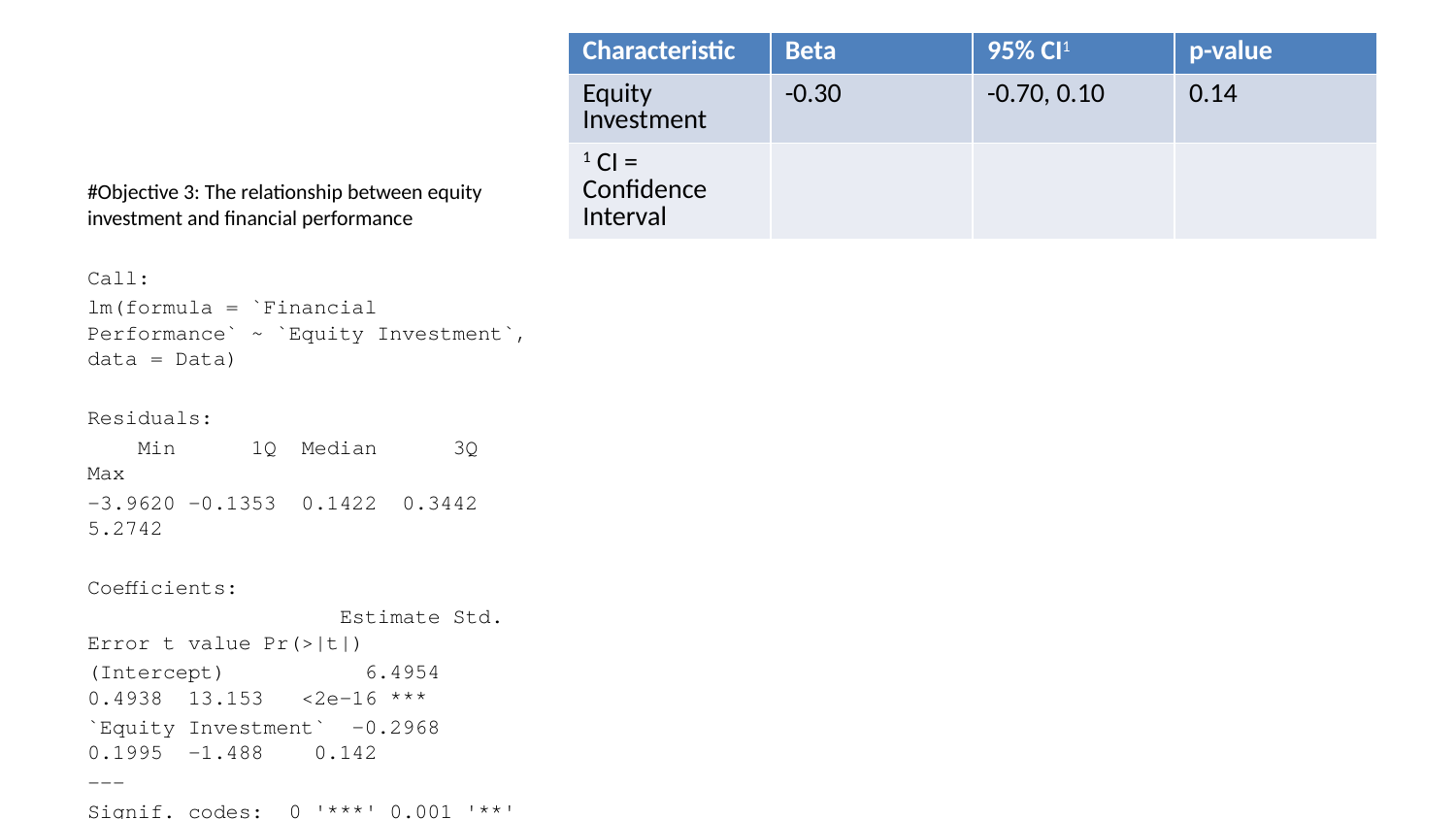

| Characteristic | Beta | 95% CI1 | p-value |
| --- | --- | --- | --- |
| Equity Investment | -0.30 | -0.70, 0.10 | 0.14 |
| 1 CI = Confidence Interval |  |  |  |
#Objective 3: The relationship between equity investment and financial performance

Call:
lm(formula = `Financial Performance` ~ `Equity Investment`, data = Data)

Residuals:
    Min      1Q  Median      3Q     Max
-3.9620 -0.1353  0.1422  0.3442  5.2742

Coefficients:
                    Estimate Std. Error t value Pr(>|t|)
(Intercept)           6.4954     0.4938  13.153   <2e-16 ***
`Equity Investment`  -0.2968     0.1995  -1.488    0.142
---
Signif. codes:  0 '***' 0.001 '**' 0.01 '*' 0.05 '.' 0.1 ' ' 1

Residual standard error: 1.074 on 66 degrees of freedom
Multiple R-squared:  0.03244,   Adjusted R-squared:  0.01778
F-statistic: 2.213 on 1 and 66 DF,  p-value: 0.1416